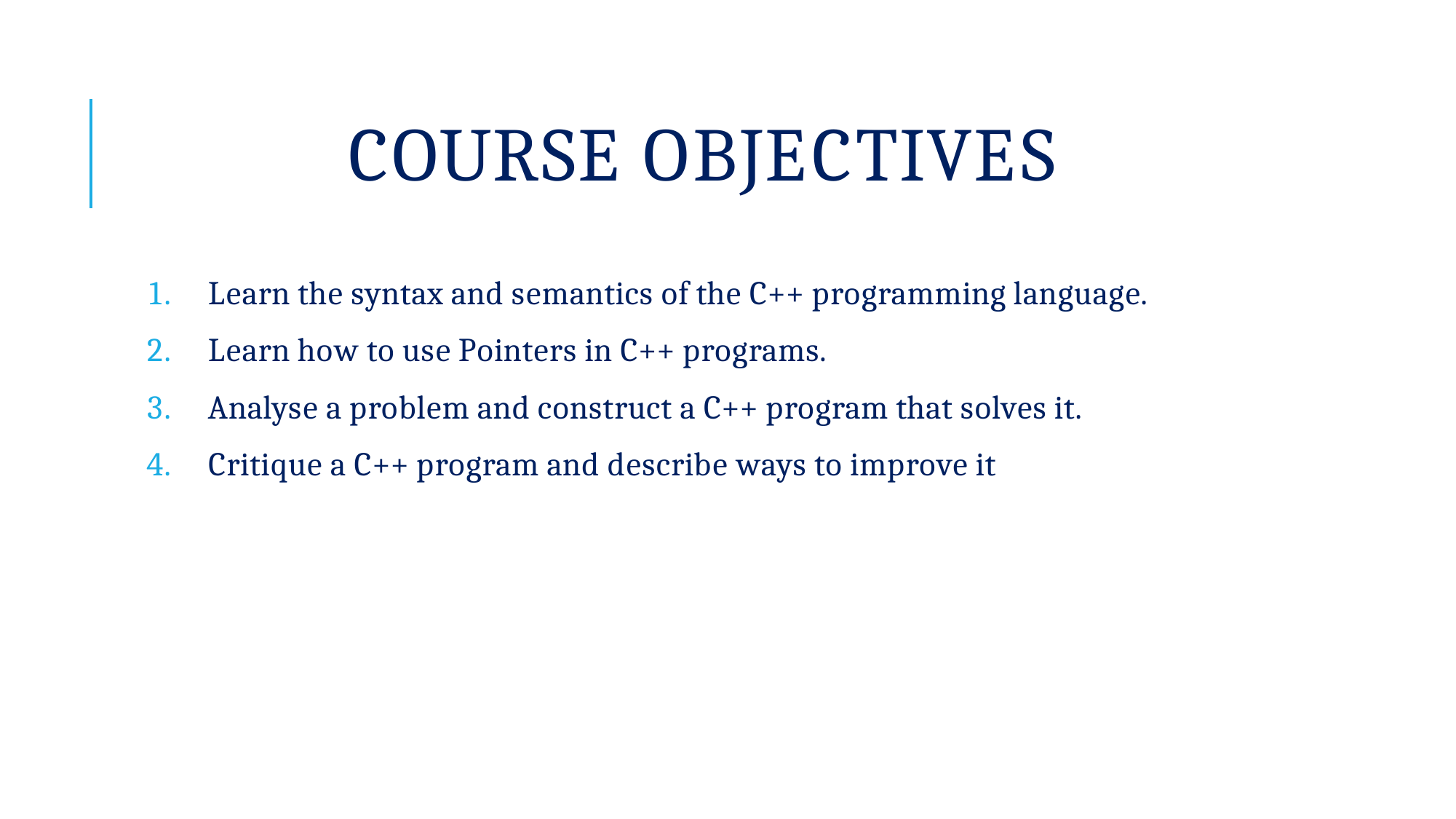

# Course Objectives
 Learn the syntax and semantics of the C++ programming language.
 Learn how to use Pointers in C++ programs.
 Analyse a problem and construct a C++ program that solves it.
 Critique a C++ program and describe ways to improve it